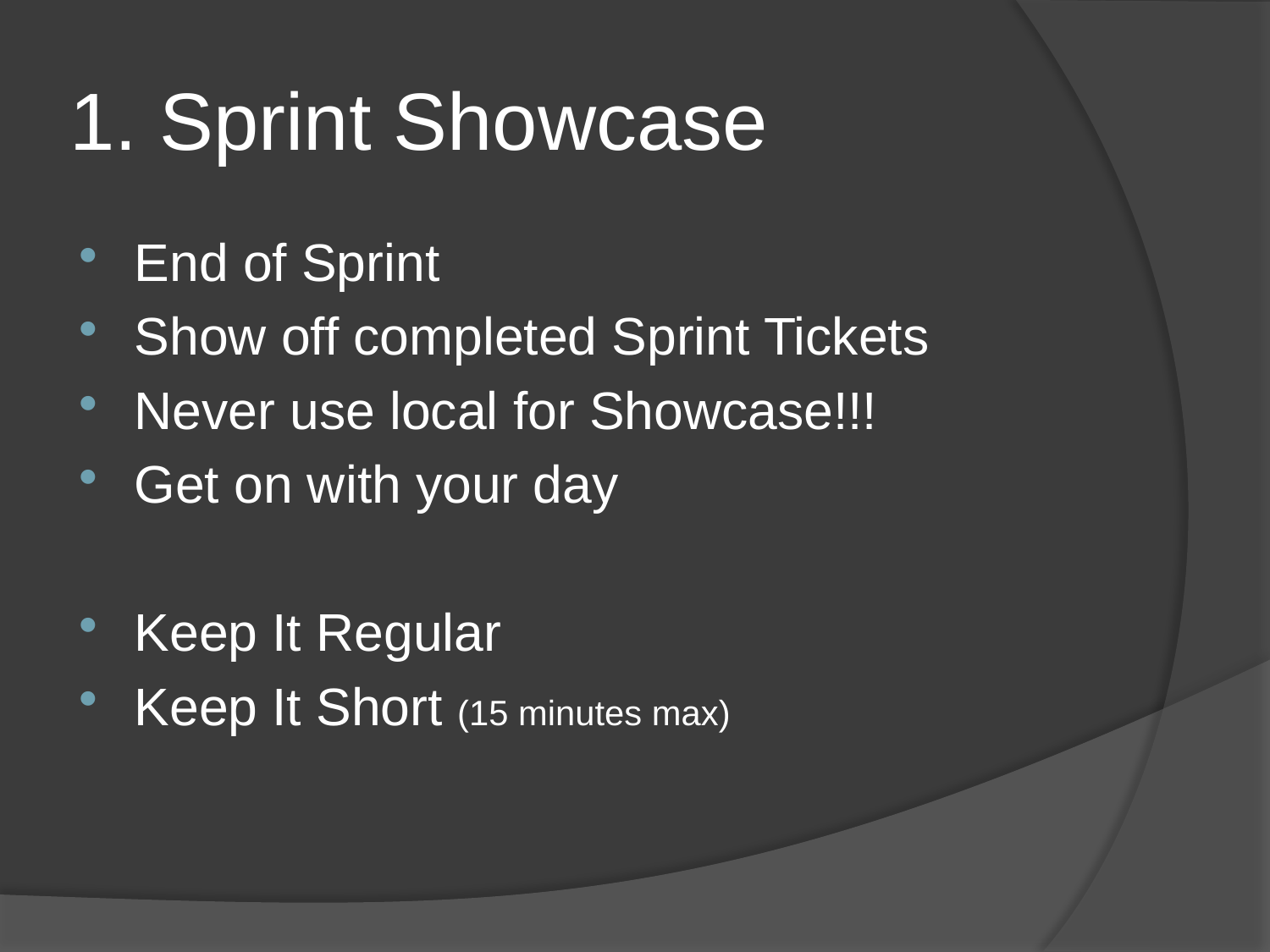

# 1. Sprint Showcase
End of Sprint
Show off completed Sprint Tickets
Never use local for Showcase!!!
Get on with your day

Keep It Regular
Keep It Short (15 minutes max)